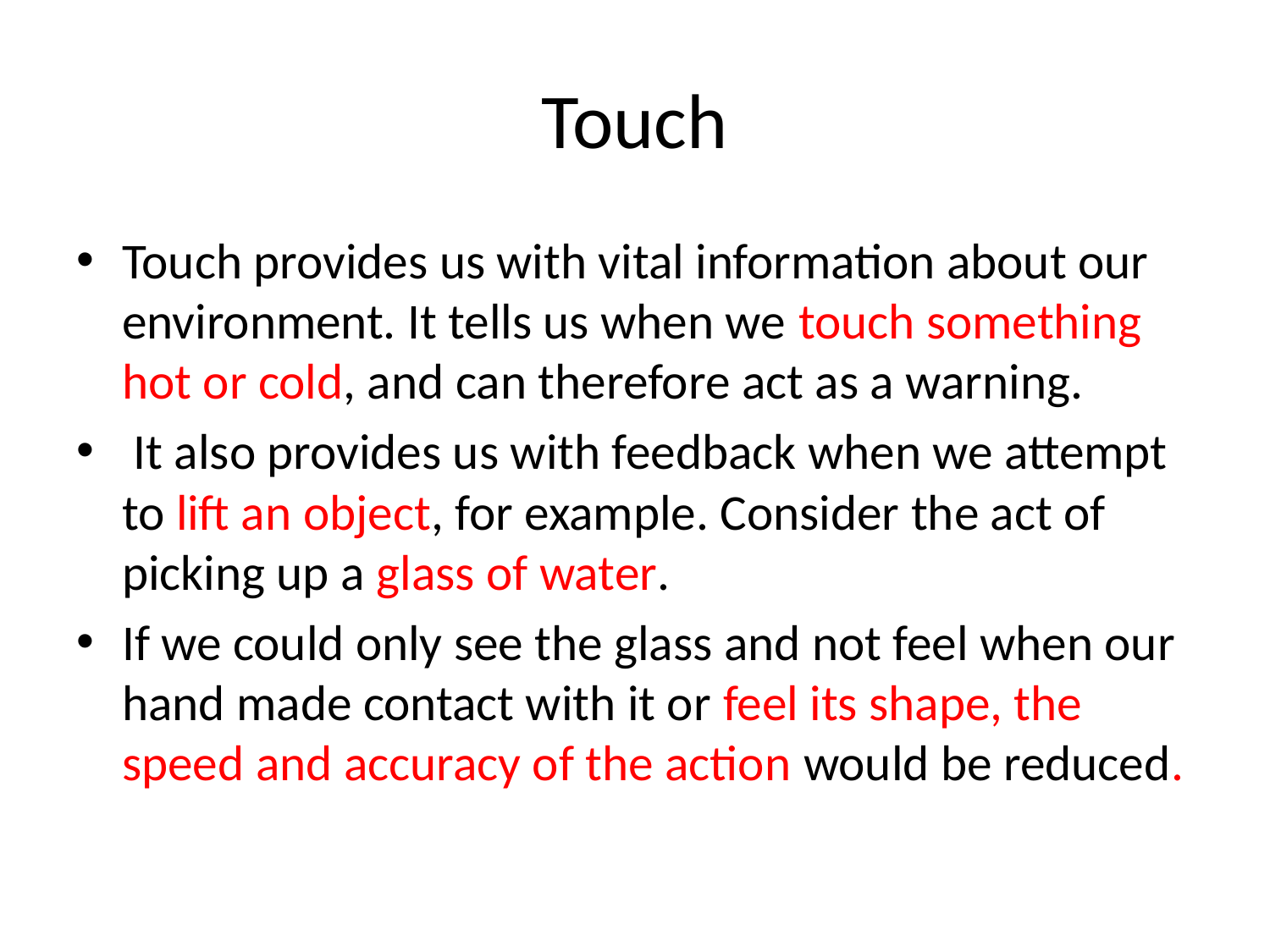

# Touch
Touch provides us with vital information about our environment. It tells us when we touch something hot or cold, and can therefore act as a warning.
 It also provides us with feedback when we attempt to lift an object, for example. Consider the act of picking up a glass of water.
If we could only see the glass and not feel when our hand made contact with it or feel its shape, the speed and accuracy of the action would be reduced.